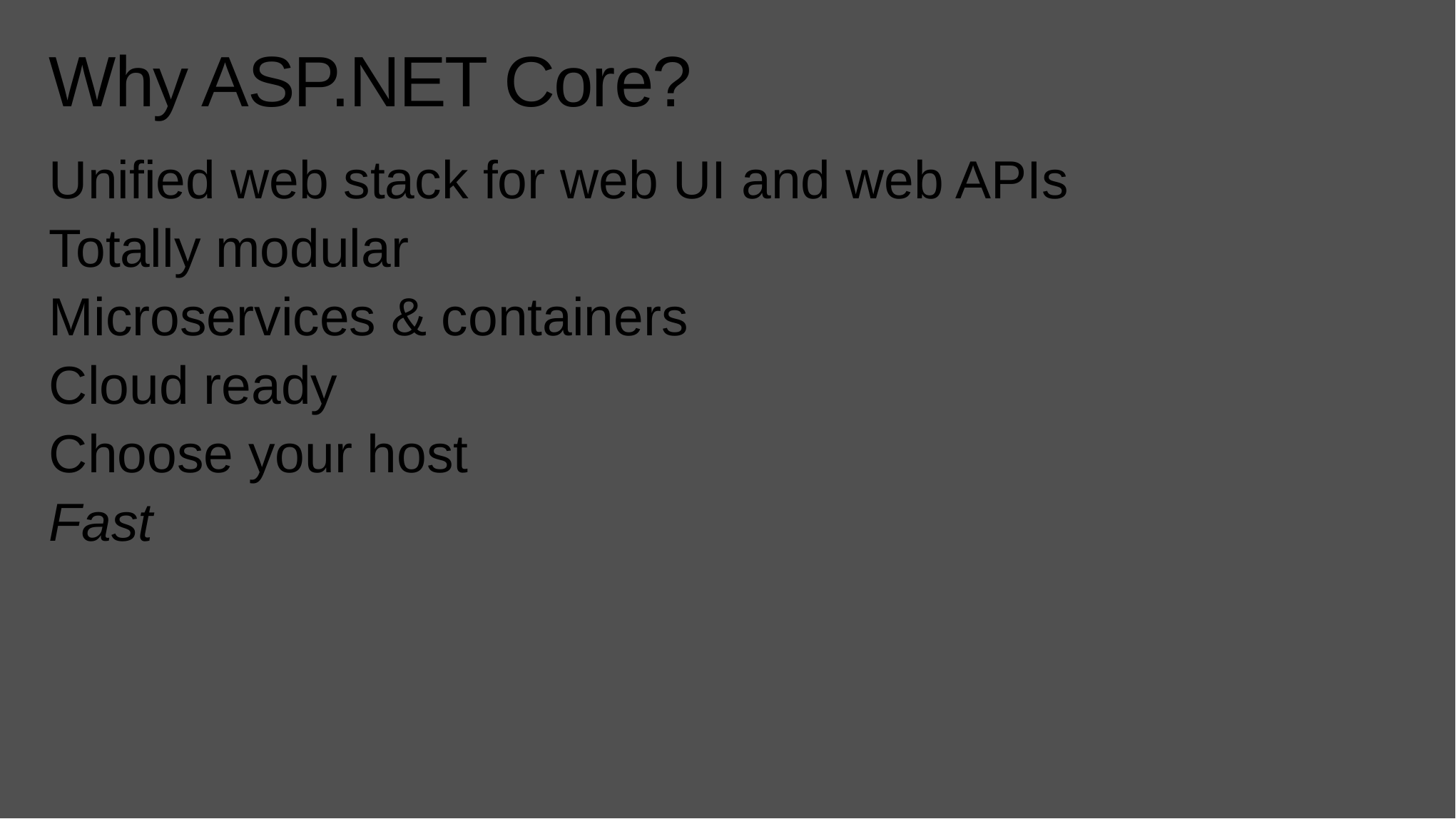

# Why ASP.NET Core?
Unified web stack for web UI and web APIs
Totally modular
Microservices & containers
Cloud ready
Choose your host
Fast